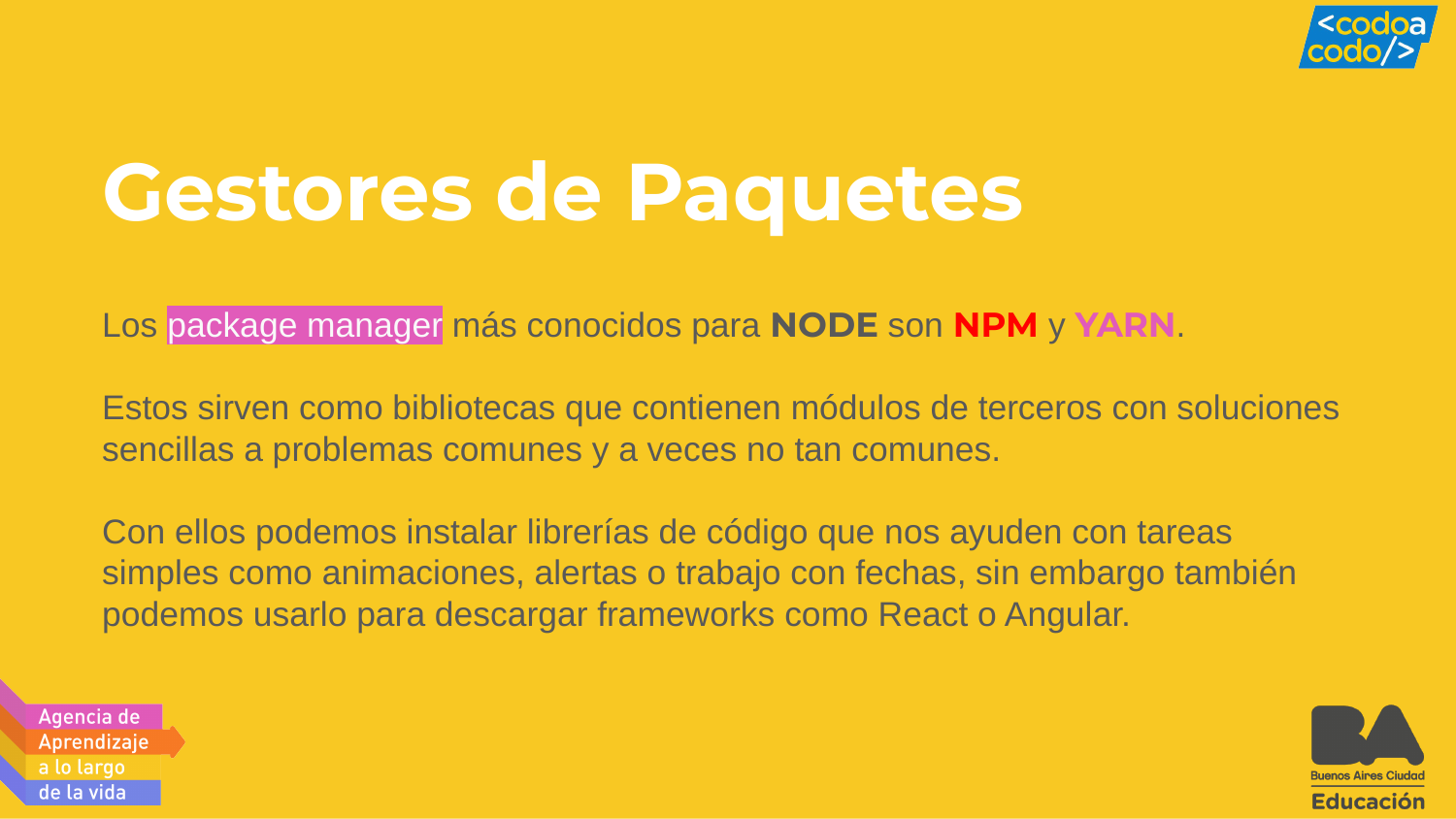

# Gestores de Paquetes
Los package manager más conocidos para NODE son NPM y YARN.

Estos sirven como bibliotecas que contienen módulos de terceros con soluciones sencillas a problemas comunes y a veces no tan comunes.

Con ellos podemos instalar librerías de código que nos ayuden con tareas simples como animaciones, alertas o trabajo con fechas, sin embargo también podemos usarlo para descargar frameworks como React o Angular.